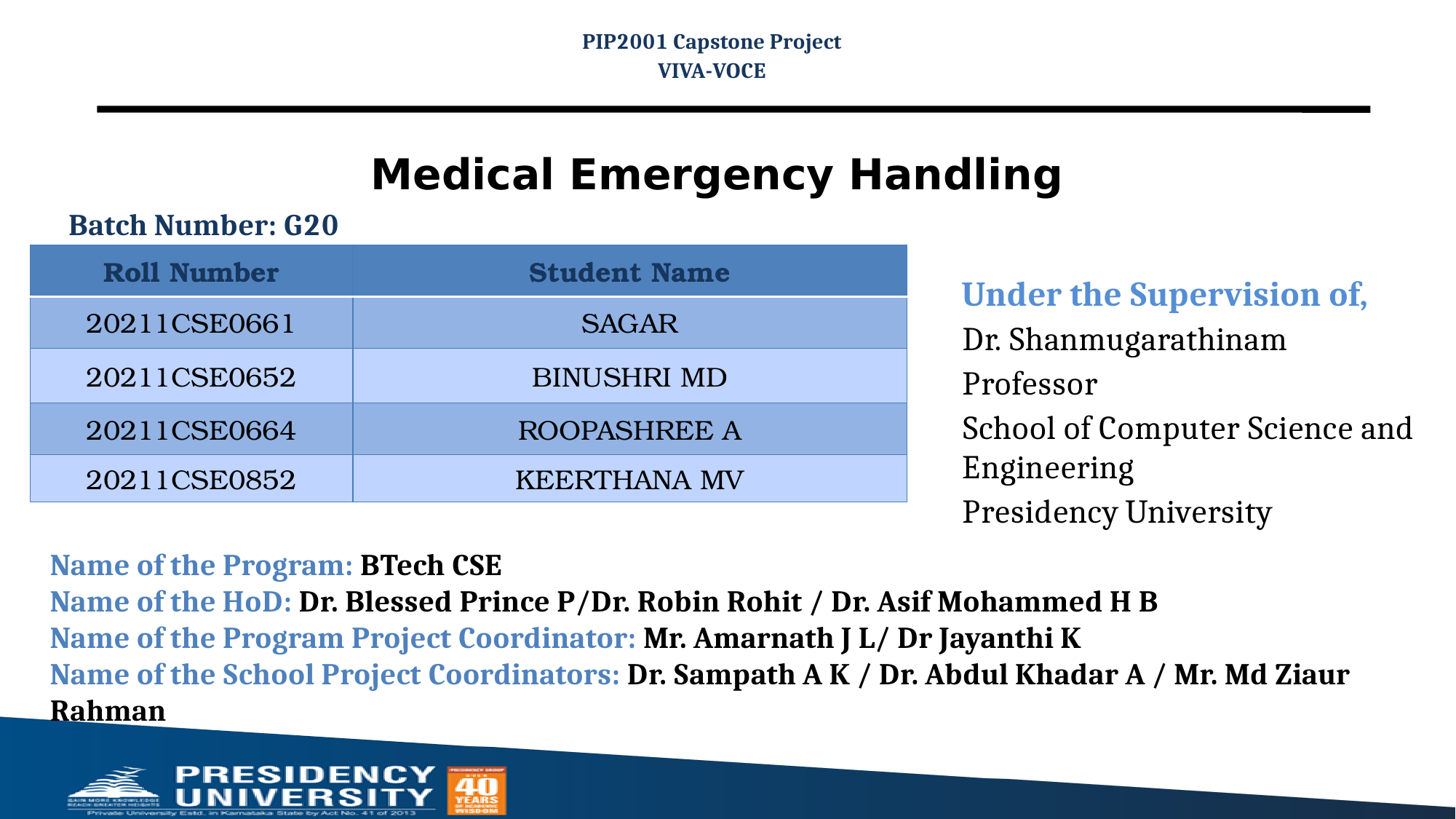

PIP2001 Capstone Project
VIVA-VOCE
# Medical Emergency Handling
Batch Number: G20

| Roll Number | Student Name |
| --- | --- |
| 20211CSE0661 | SAGAR |
| 20211CSE0652 | BINUSHRI MD |
| 20211CSE0664 | ROOPASHREE A |
| 20211CSE0852 | KEERTHANA MV |
Under the Supervision of,
Dr. Shanmugarathinam
Professor
School of Computer Science and Engineering
Presidency University
Name of the Program: BTech CSE
Name of the HoD: Dr. Blessed Prince P/Dr. Robin Rohit / Dr. Asif Mohammed H B
Name of the Program Project Coordinator: Mr. Amarnath J L/ Dr Jayanthi K
Name of the School Project Coordinators: Dr. Sampath A K / Dr. Abdul Khadar A / Mr. Md Ziaur Rahman